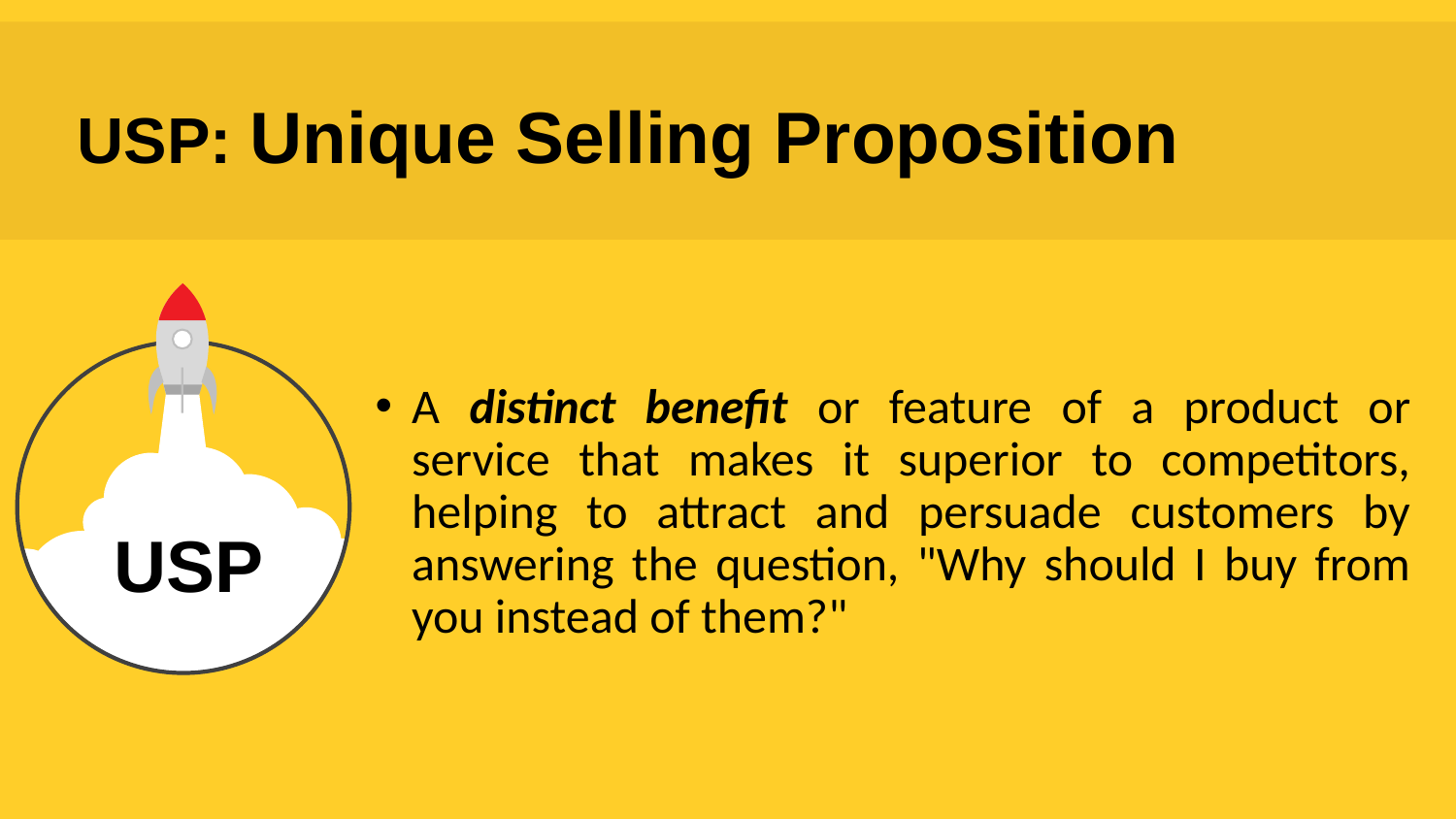

USP: Unique Selling Proposition
A distinct benefit or feature of a product or service that makes it superior to competitors, helping to attract and persuade customers by answering the question, "Why should I buy from you instead of them?"
USP